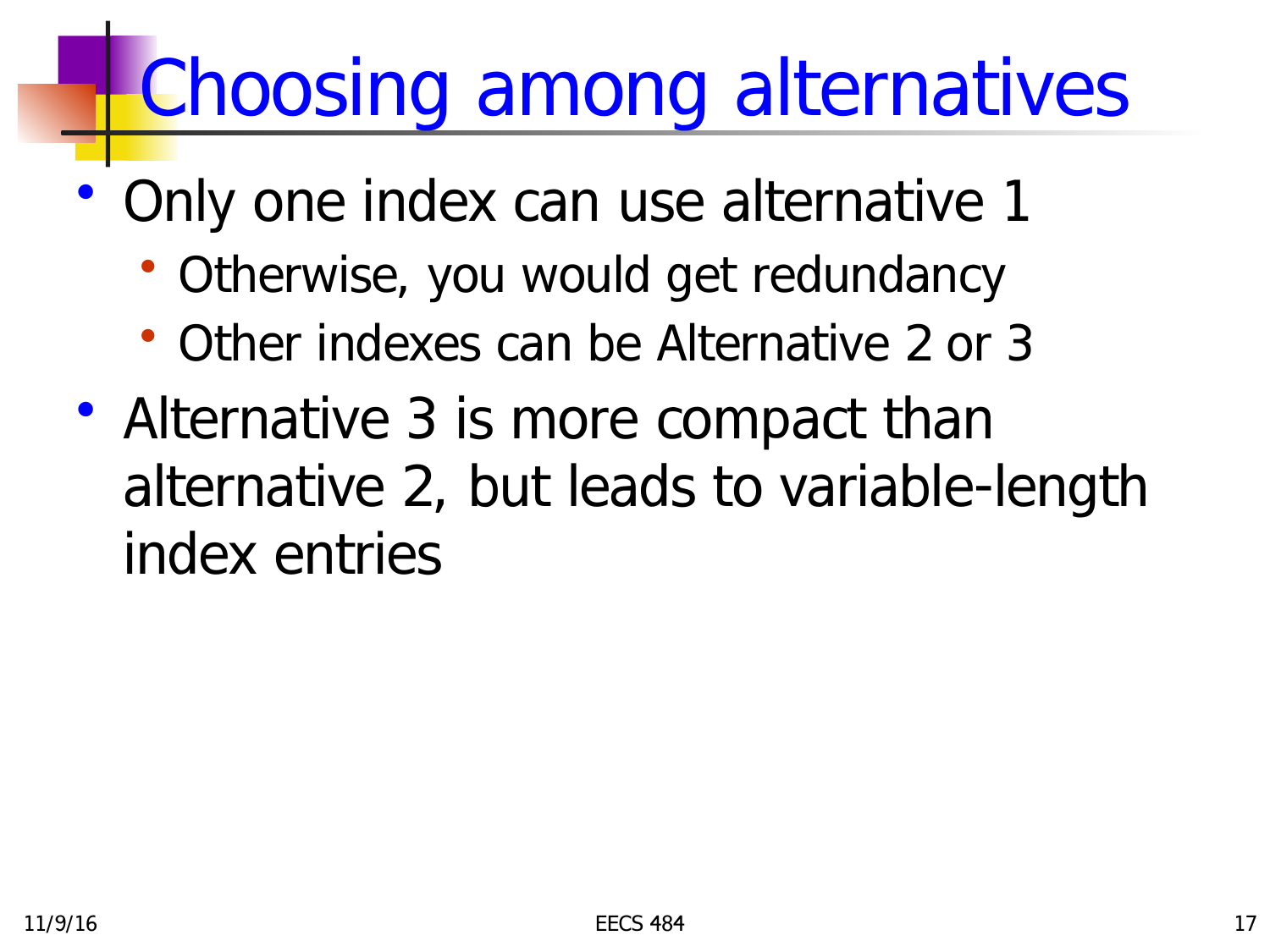

# Choosing among alternatives
Only one index can use alternative 1
Otherwise, you would get redundancy
Other indexes can be Alternative 2 or 3
Alternative 3 is more compact than alternative 2, but leads to variable-length index entries

11/9/16
EECS 484
17